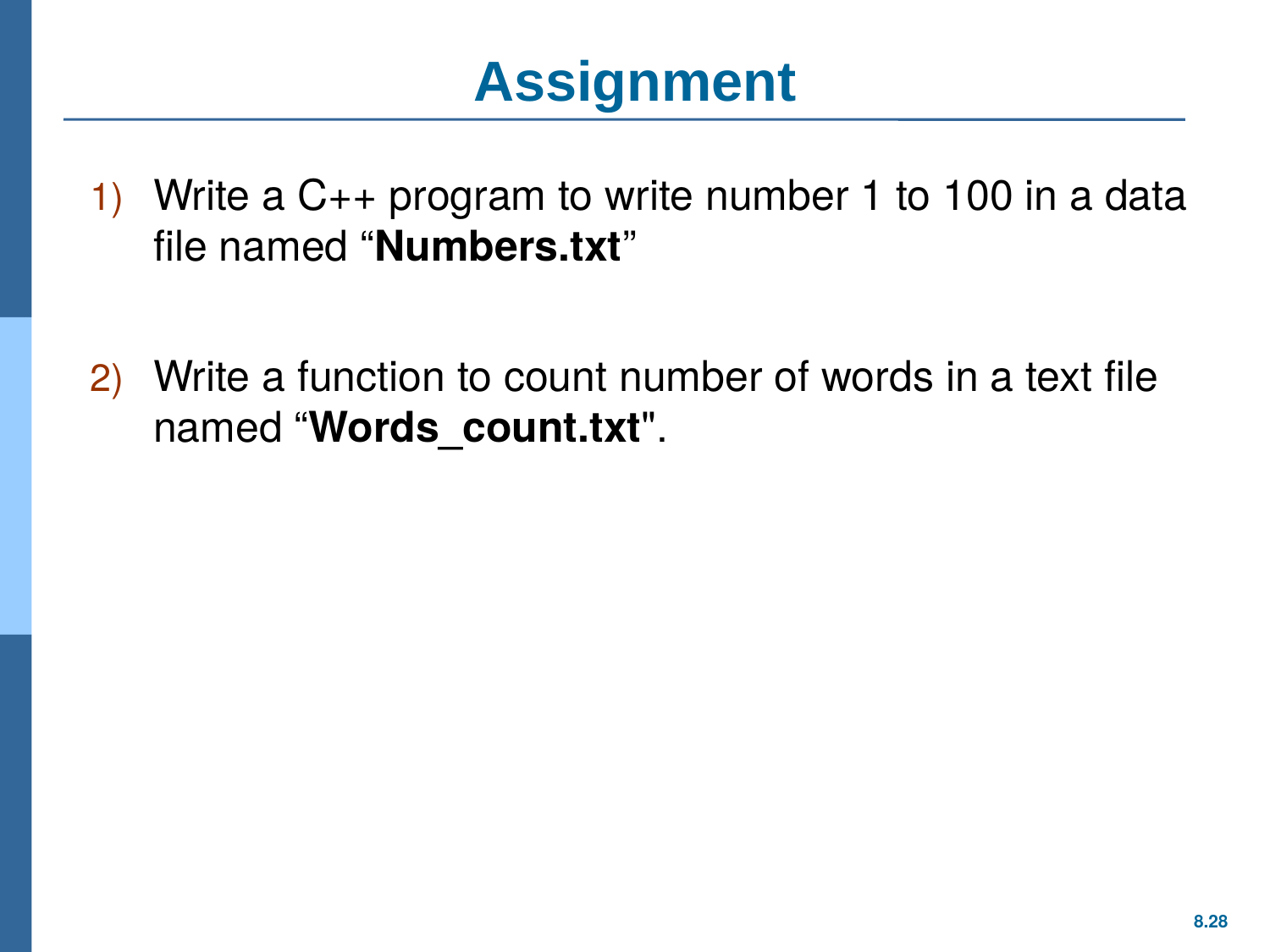

# Assignment
Write a C++ program to write number 1 to 100 in a data file named “Numbers.txt”

Write a function to count number of words in a text file named “Words_count.txt".